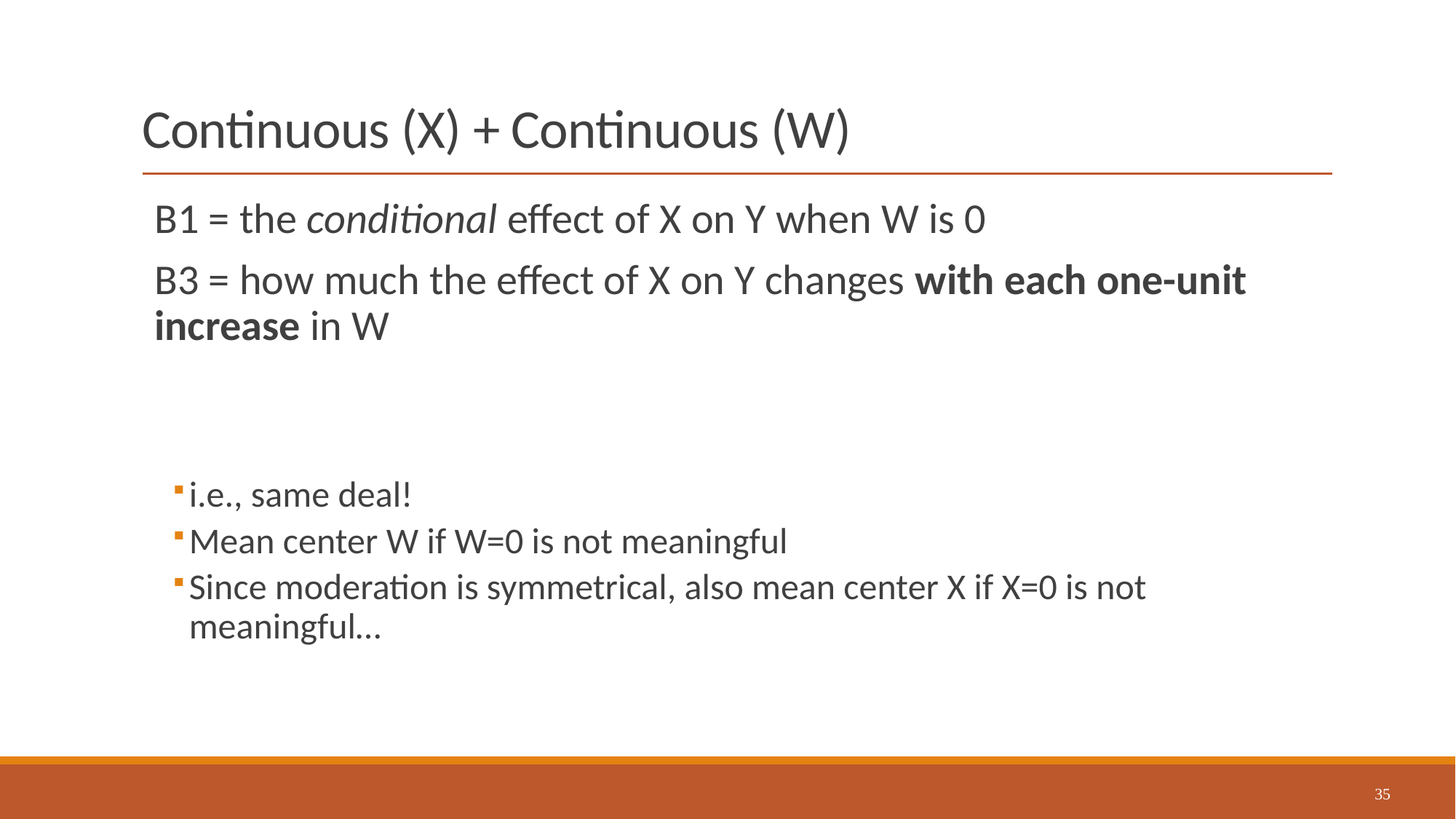

# Continuous (X) + Continuous (W)
B1 = the conditional effect of X on Y when W is 0
B3 = how much the effect of X on Y changes with each one-unit increase in W

i.e., same deal!
Mean center W if W=0 is not meaningful
Since moderation is symmetrical, also mean center X if X=0 is not meaningful…

35